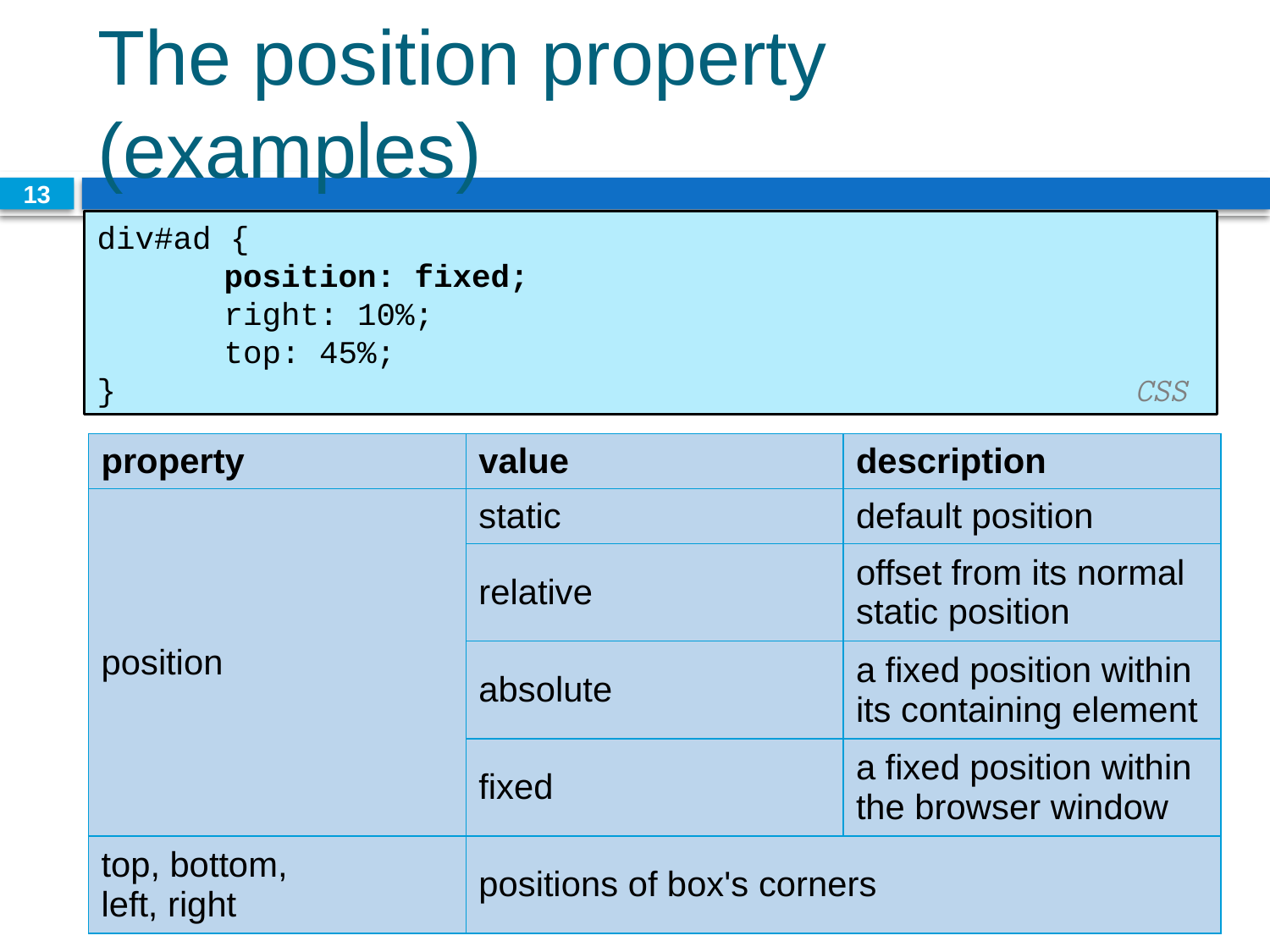

# The position property (examples)
13
div#ad {
	position: fixed;
	right: 10%;
	top: 45%;
}				                            CSS
| property | value | description |
| --- | --- | --- |
| position | static | default position |
|  | relative | offset from its normal static position |
|  | absolute | a fixed position within its containing element |
|  | fixed | a fixed position within the browser window |
| top, bottom, left, right | positions of box's corners |  |